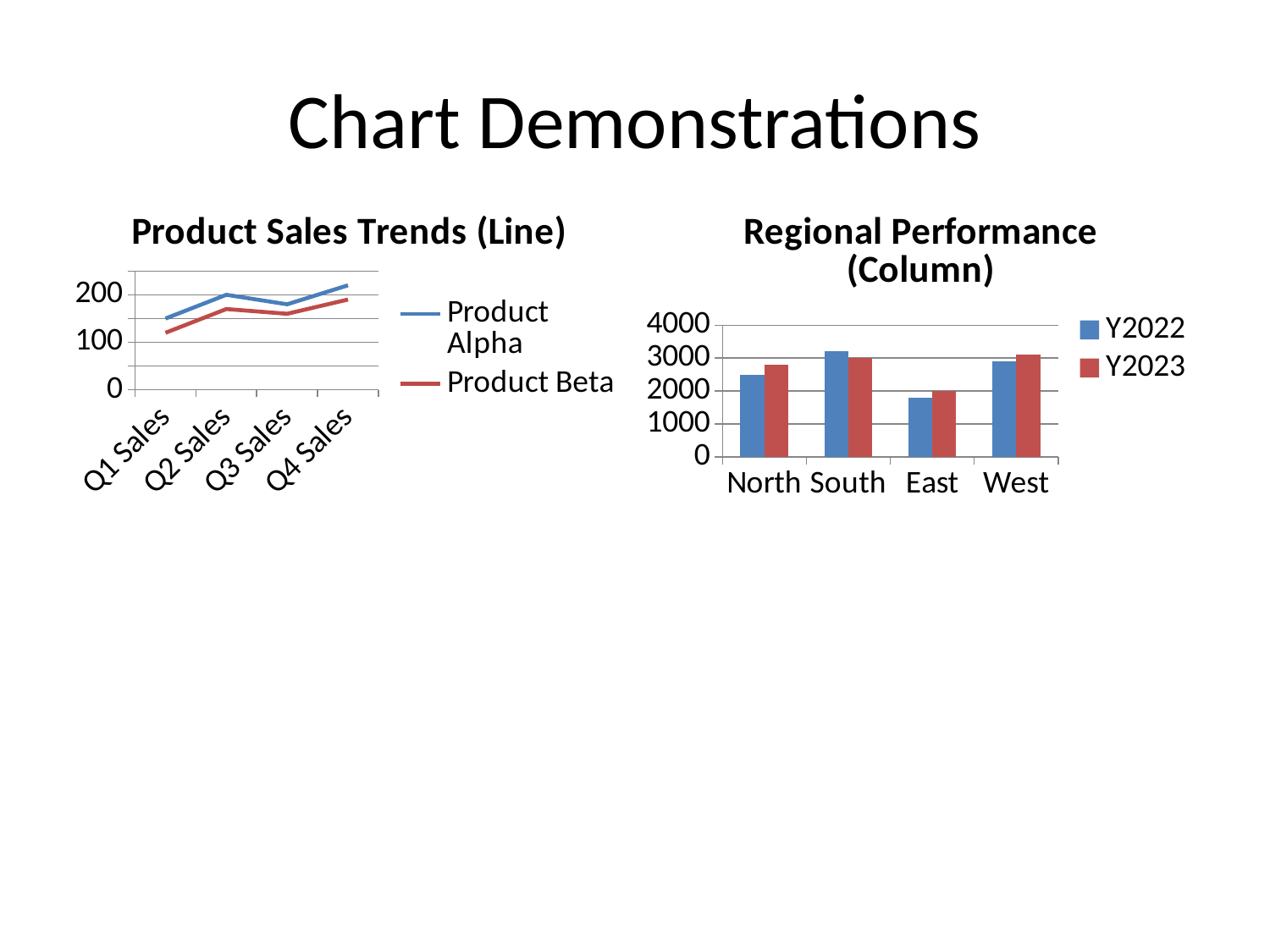

# Chart Demonstrations

### Chart: Product Sales Trends (Line)

| Category | Product Alpha | Product Beta |
|---|---|---|
| Q1 Sales | 150.0 | 120.0 |
| Q2 Sales | 200.0 | 170.0 |
| Q3 Sales | 180.0 | 160.0 |
| Q4 Sales | 220.0 | 190.0 |

### Chart: Regional Performance (Column)

| Category | Y2022 | Y2023 |
|---|---|---|
| North | 2500.0 | 2800.0 |
| South | 3200.0 | 3000.0 |
| East | 1800.0 | 2000.0 |
| West | 2900.0 | 3100.0 |